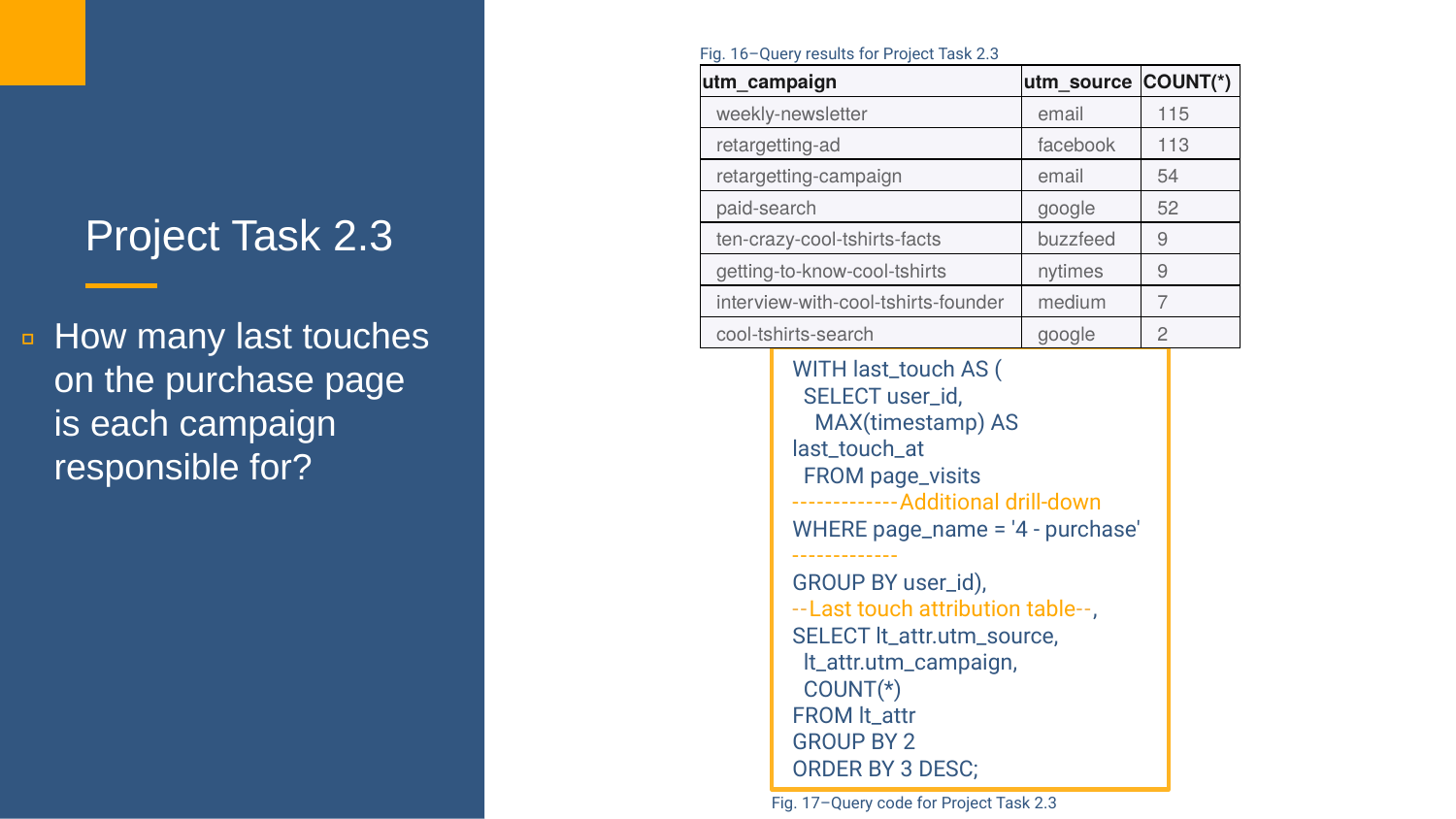

12
Fig. 16–Query results for Project Task 2.3
| utm\_campaign | utm\_source | COUNT(\*) |
| --- | --- | --- |
| weekly-newsletter | email | 115 |
| retargetting-ad | facebook | 113 |
| retargetting-campaign | email | 54 |
| paid-search | google | 52 |
| ten-crazy-cool-tshirts-facts | buzzfeed | 9 |
| getting-to-know-cool-tshirts | nytimes | 9 |
| interview-with-cool-tshirts-founder | medium | 7 |
| cool-tshirts-search | google | 2 |
# Project Task 2.3
How many last touches on the purchase page is each campaign responsible for?

WITH last_touch AS (
  SELECT user_id,
    MAX(timestamp) AS last_touch_at
  FROM page_visits
-------------Additional drill-down
WHERE page_name = '4 - purchase'
-------------
GROUP BY user_id),
--Last touch attribution table--,
SELECT lt_attr.utm_source,
  lt_attr.utm_campaign,
  COUNT(*)
FROM lt_attr
GROUP BY 2
ORDER BY 3 DESC;
Fig. 17–Query code for Project Task 2.3